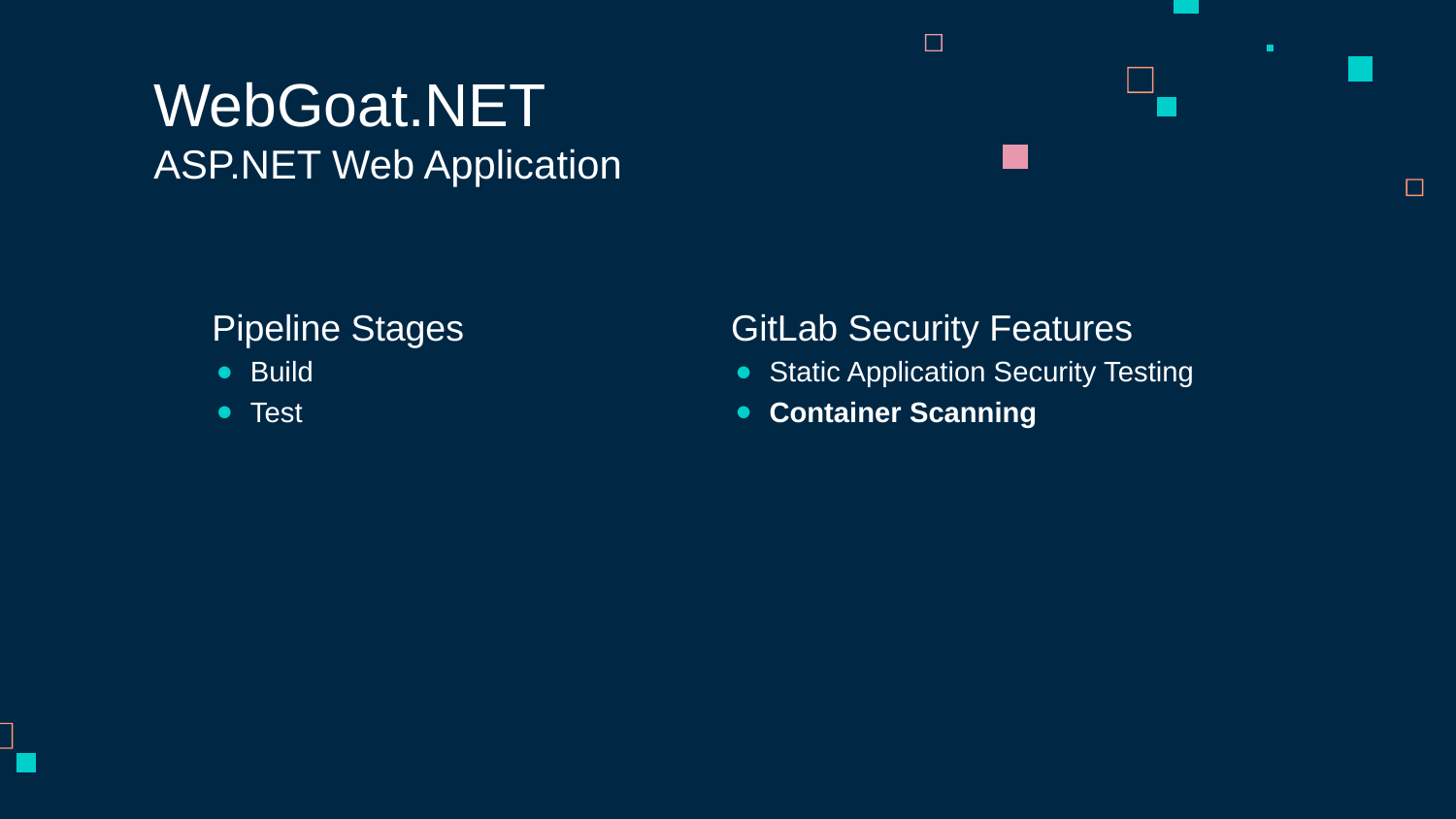

# WebGoat.NET
ASP.NET Web Application
GitLab Security Features
Static Application Security Testing
Container Scanning

Pipeline Stages
Build
Test